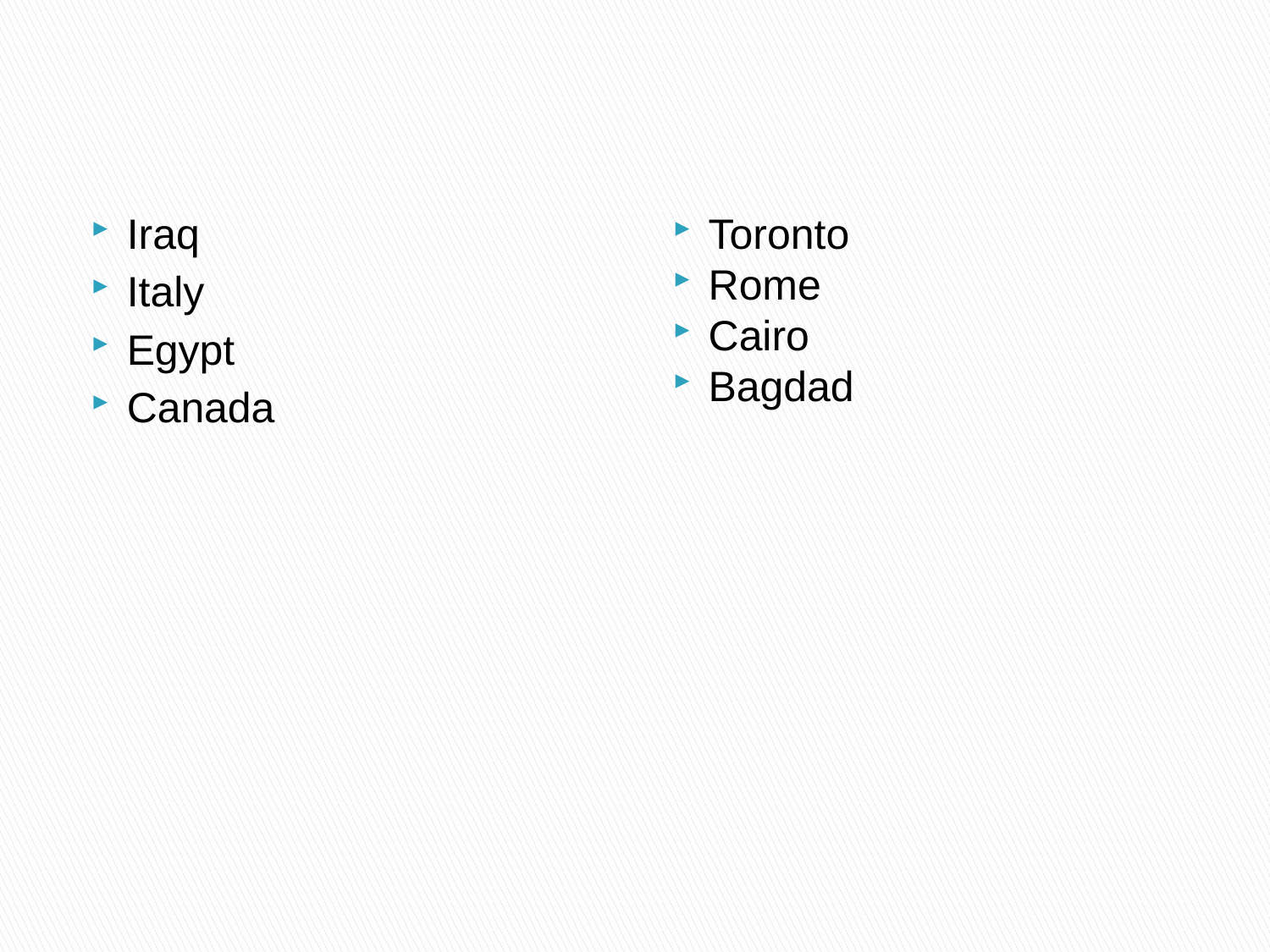

#
Iraq
Italy
Egypt
Canada
Toronto
Rome
Cairo
Bagdad